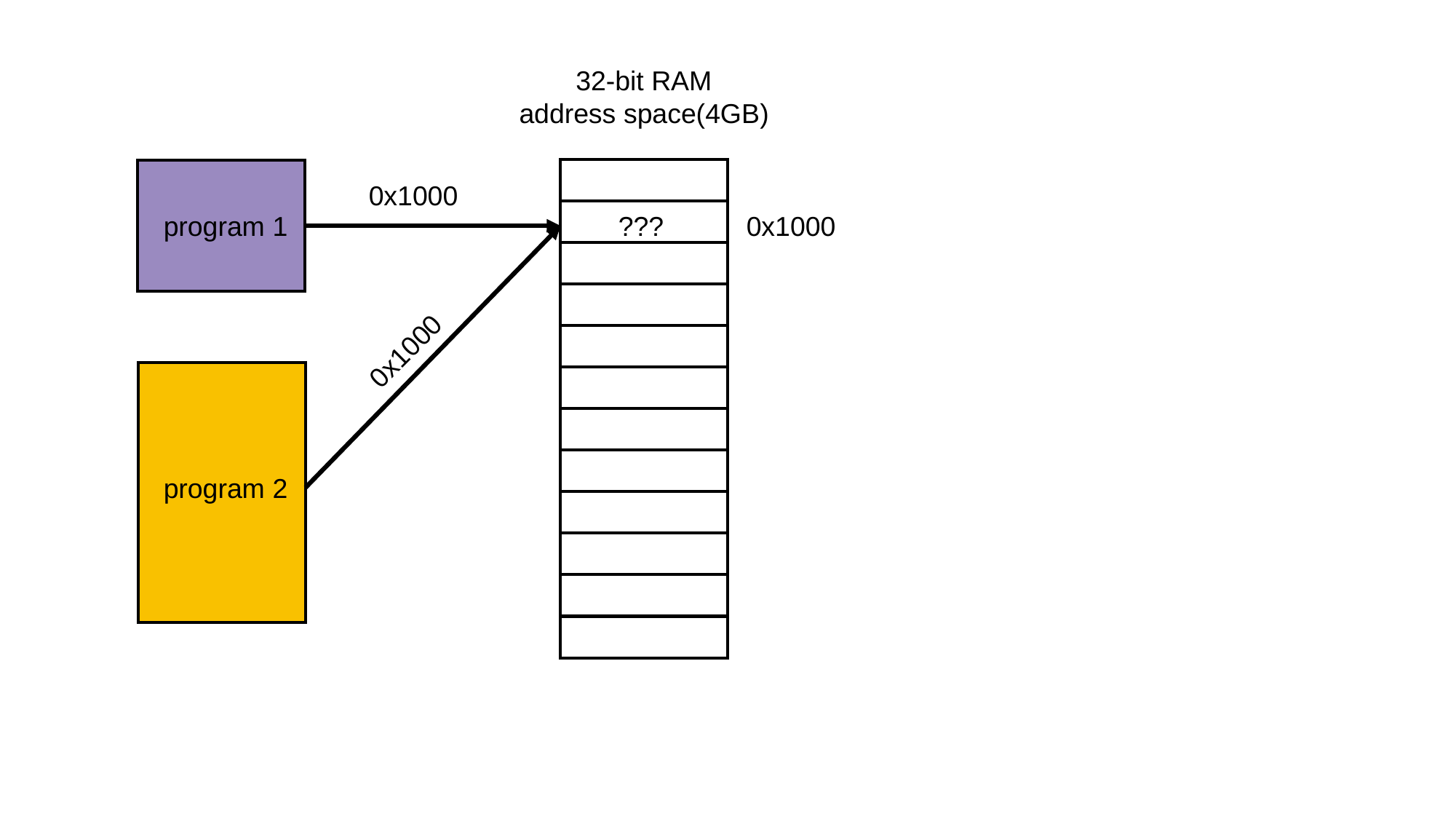

32-bit RAM
address space(4GB)
|  |
| --- |
|  |
|  |
|  |
|  |
|  |
|  |
|  |
|  |
|  |
|  |
|  |
|  |
| --- |
0x1000
program 1
???
0x1000
0x1000
|  |
| --- |
program 2